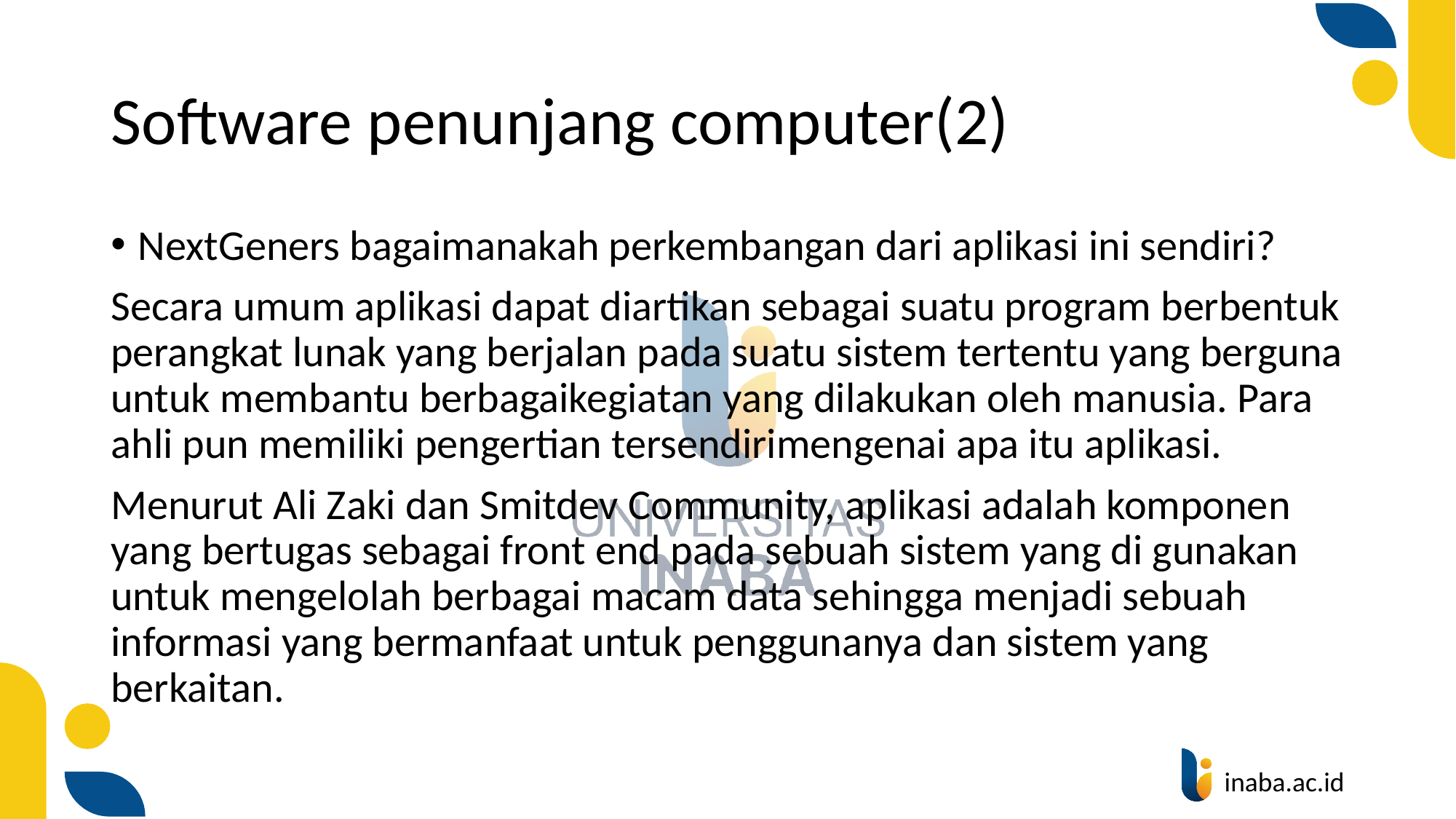

# Software penunjang computer(2)
NextGeners bagaimanakah perkembangan dari aplikasi ini sendiri?
Secara umum aplikasi dapat diartikan sebagai suatu program berbentuk perangkat lunak yang berjalan pada suatu sistem tertentu yang berguna untuk membantu berbagaikegiatan yang dilakukan oleh manusia. Para ahli pun memiliki pengertian tersendirimengenai apa itu aplikasi.
Menurut Ali Zaki dan Smitdev Community, aplikasi adalah komponen yang bertugas sebagai front end pada sebuah sistem yang di gunakan untuk mengelolah berbagai macam data sehingga menjadi sebuah informasi yang bermanfaat untuk penggunanya dan sistem yang berkaitan.